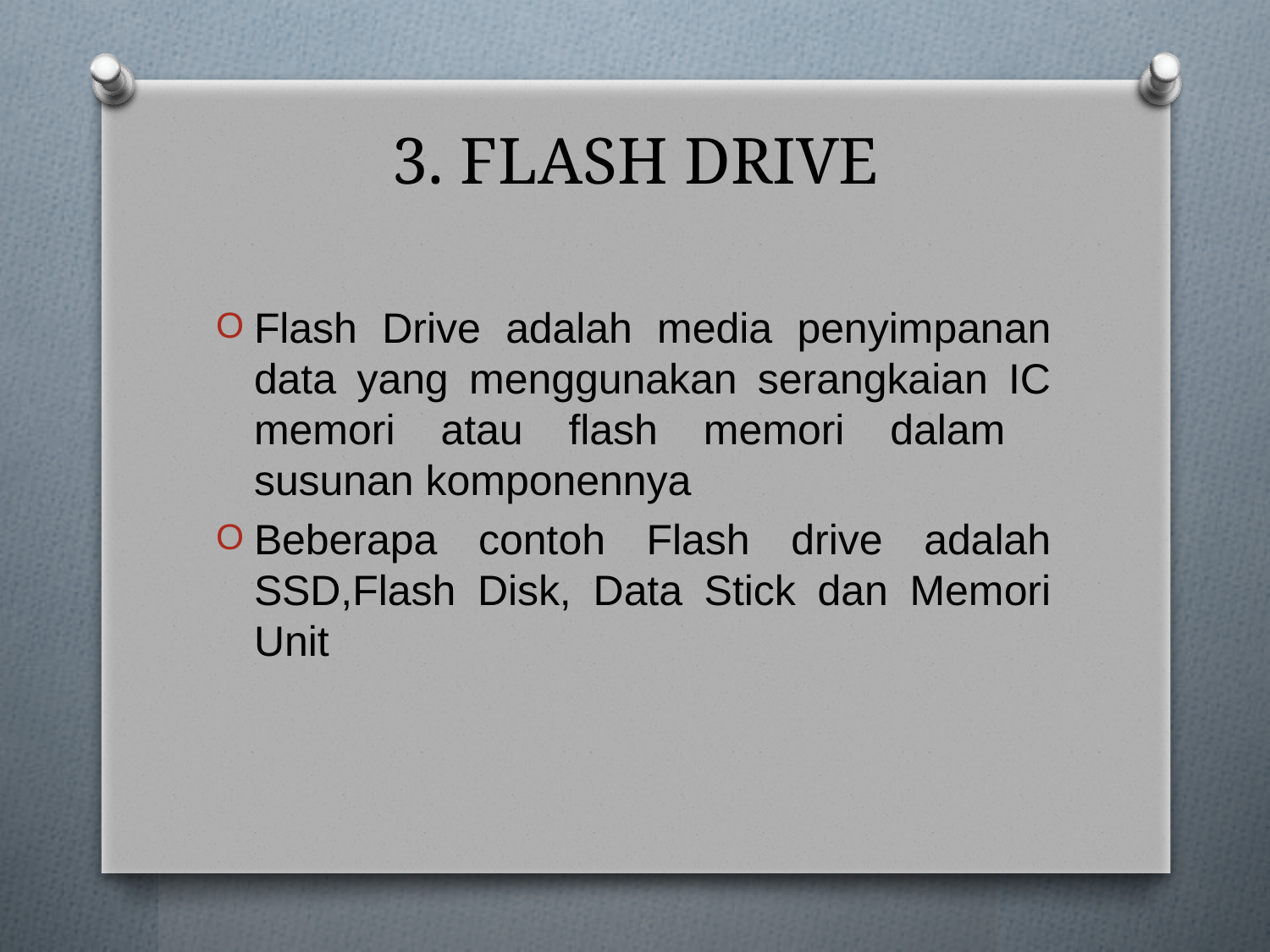

# 3. FLASH DRIVE
Flash Drive adalah media penyimpanan data yang menggunakan serangkaian IC memori atau flash memori dalam  susunan komponennya
Beberapa contoh Flash drive adalah SSD,Flash Disk, Data Stick dan Memori Unit